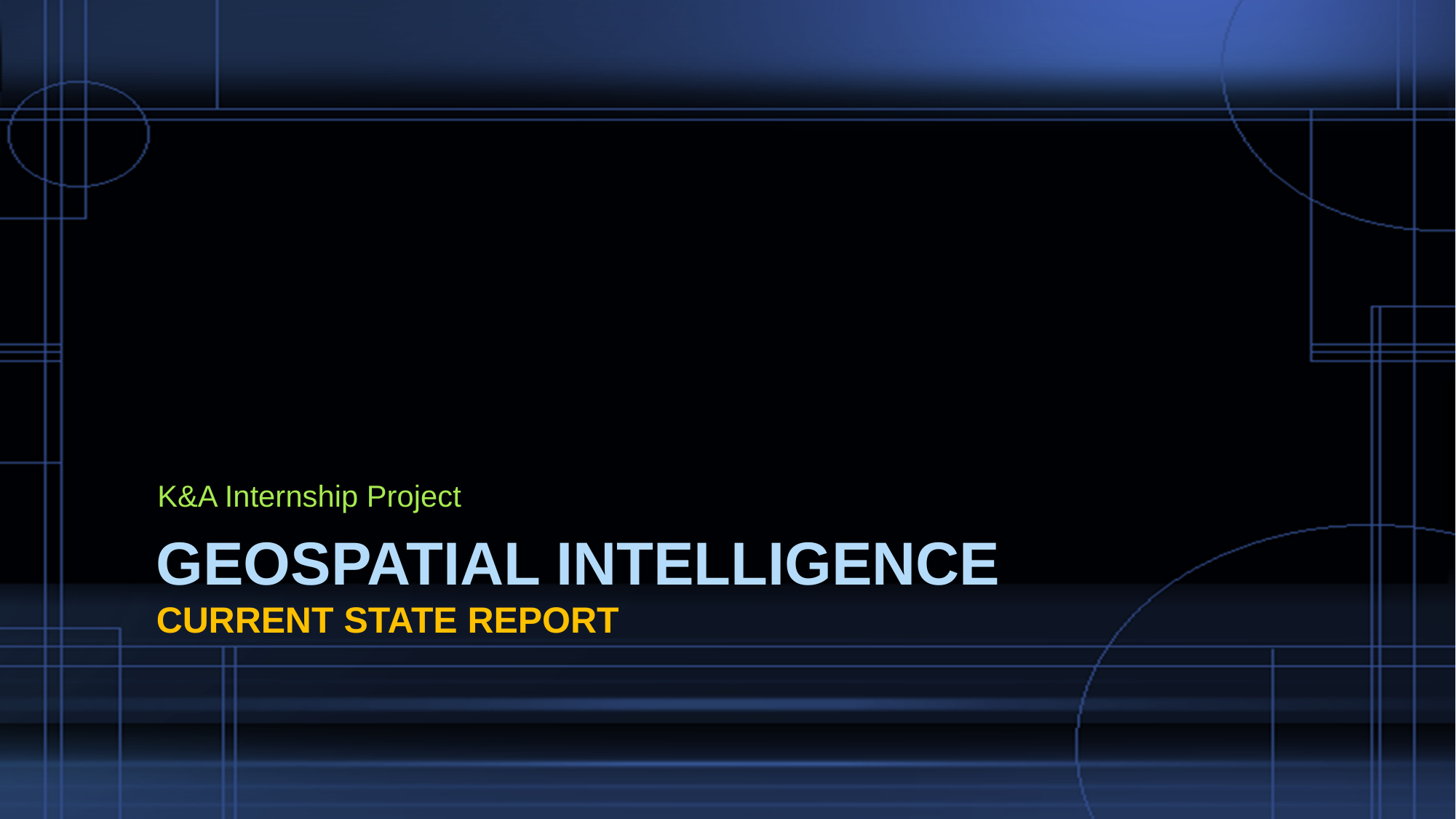

K&A Internship Project
# Geospatial Intelligence Current State Report